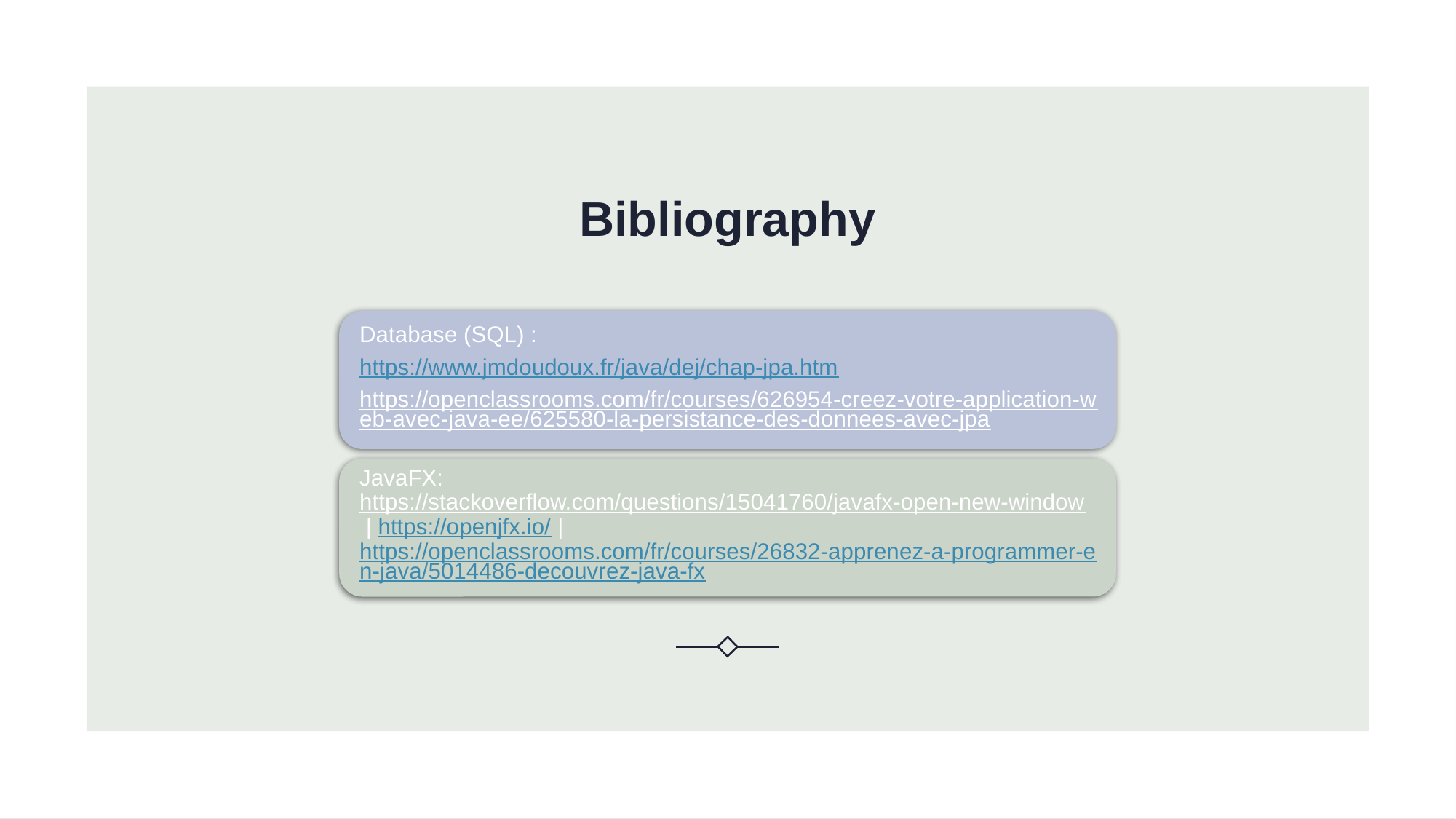

# Bibliography
Database (SQL) :
https://www.jmdoudoux.fr/java/dej/chap-jpa.htm
https://openclassrooms.com/fr/courses/626954-creez-votre-application-web-avec-java-ee/625580-la-persistance-des-donnees-avec-jpa
JavaFX:  https://stackoverflow.com/questions/15041760/javafx-open-new-window | https://openjfx.io/ | https://openclassrooms.com/fr/courses/26832-apprenez-a-programmer-en-java/5014486-decouvrez-java-fx

9
SB RentalCar